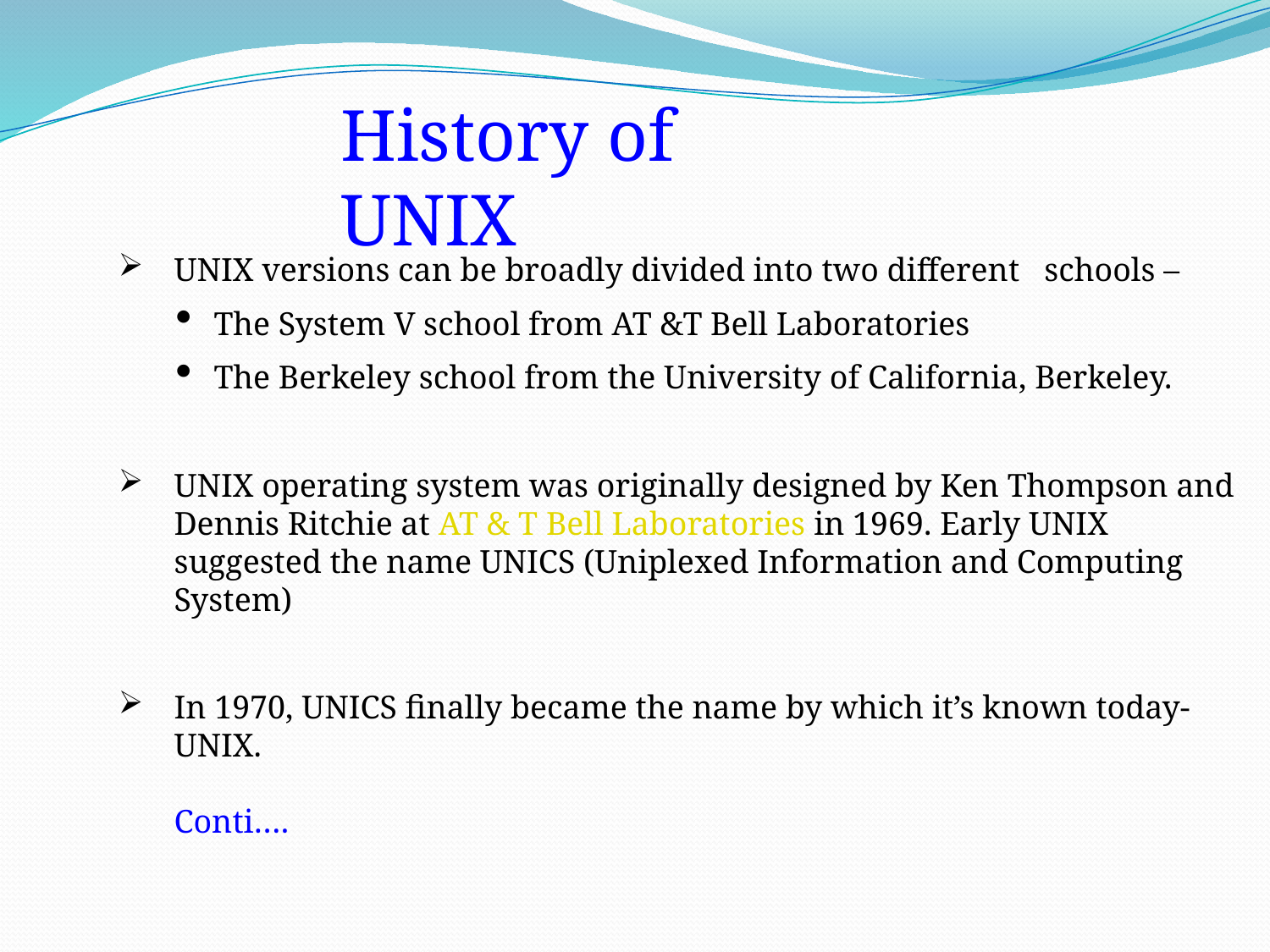

History of UNIX
UNIX versions can be broadly divided into two different   schools –
 The System V school from AT &T Bell Laboratories
 The Berkeley school from the University of California, Berkeley.

UNIX operating system was originally designed by Ken Thompson and Dennis Ritchie at AT & T Bell Laboratories in 1969. Early UNIX suggested the name UNICS (Uniplexed Information and Computing System)

In 1970, UNICS finally became the name by which it’s known today- UNIX. 							                 					   			Conti….